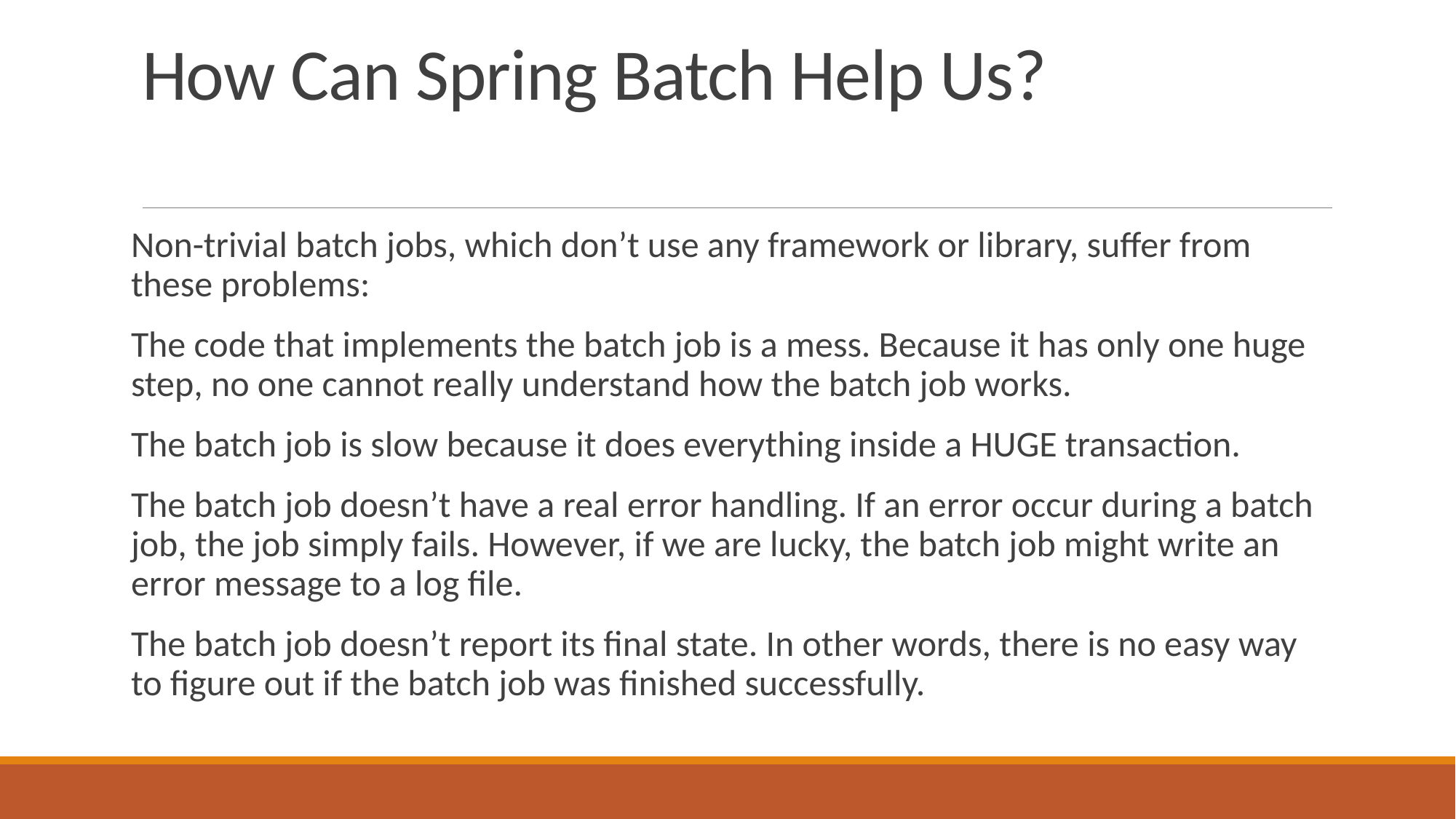

# How Can Spring Batch Help Us?
Non-trivial batch jobs, which don’t use any framework or library, suffer from these problems:
The code that implements the batch job is a mess. Because it has only one huge step, no one cannot really understand how the batch job works.
The batch job is slow because it does everything inside a HUGE transaction.
The batch job doesn’t have a real error handling. If an error occur during a batch job, the job simply fails. However, if we are lucky, the batch job might write an error message to a log file.
The batch job doesn’t report its final state. In other words, there is no easy way to figure out if the batch job was finished successfully.